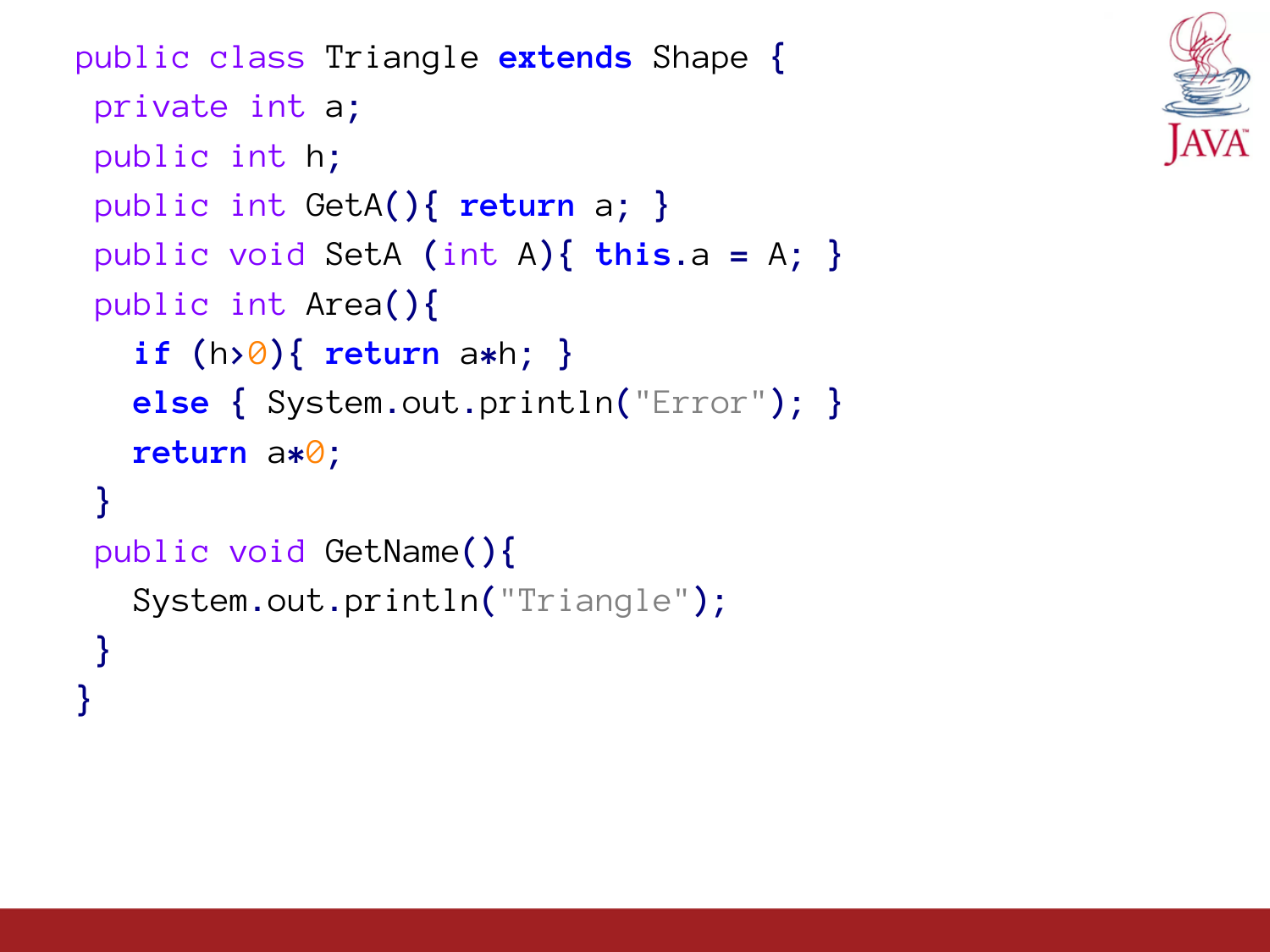

public class Triangle extends Shape {
 private int a;
 public int h;
 public int GetA(){ return a; }
 public void SetA (int A){ this.a = A; }
 public int Area(){
   if (h>0){ return a*h; }
   else { System.out.println("Error"); }
   return a*0;
 }
 public void GetName(){
   System.out.println("Triangle");
 }
}